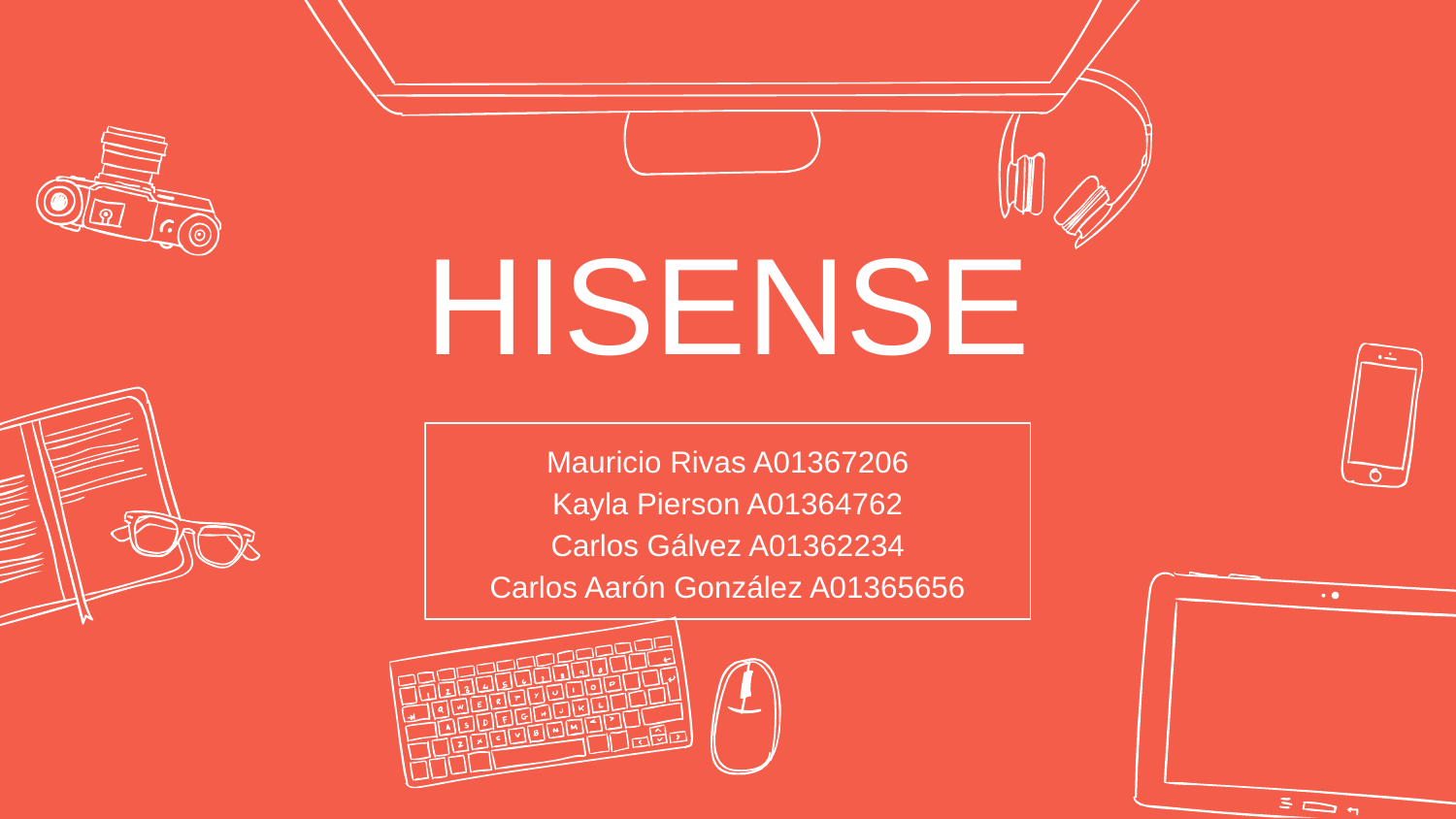

# HISENSE

Mauricio Rivas A01367206
Kayla Pierson A01364762
Carlos Gálvez A01362234
Carlos Aarón González A01365656